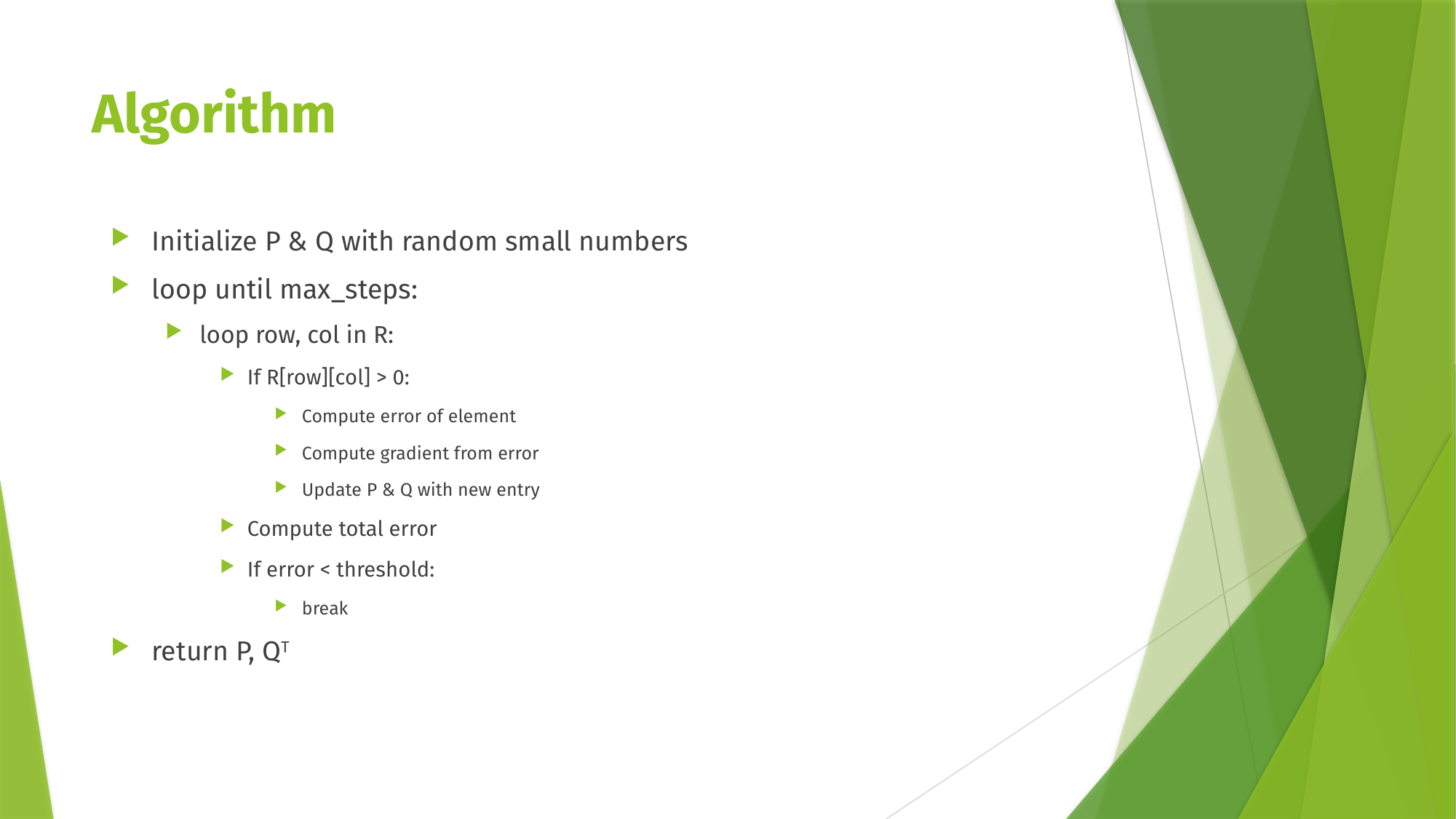

# Algorithm
Initialize P & Q with random small numbers
loop until max_steps:
loop row, col in R:
If R[row][col] > 0:
Compute error of element
Compute gradient from error
Update P & Q with new entry
Compute total error
If error < threshold:
break
return P, QT